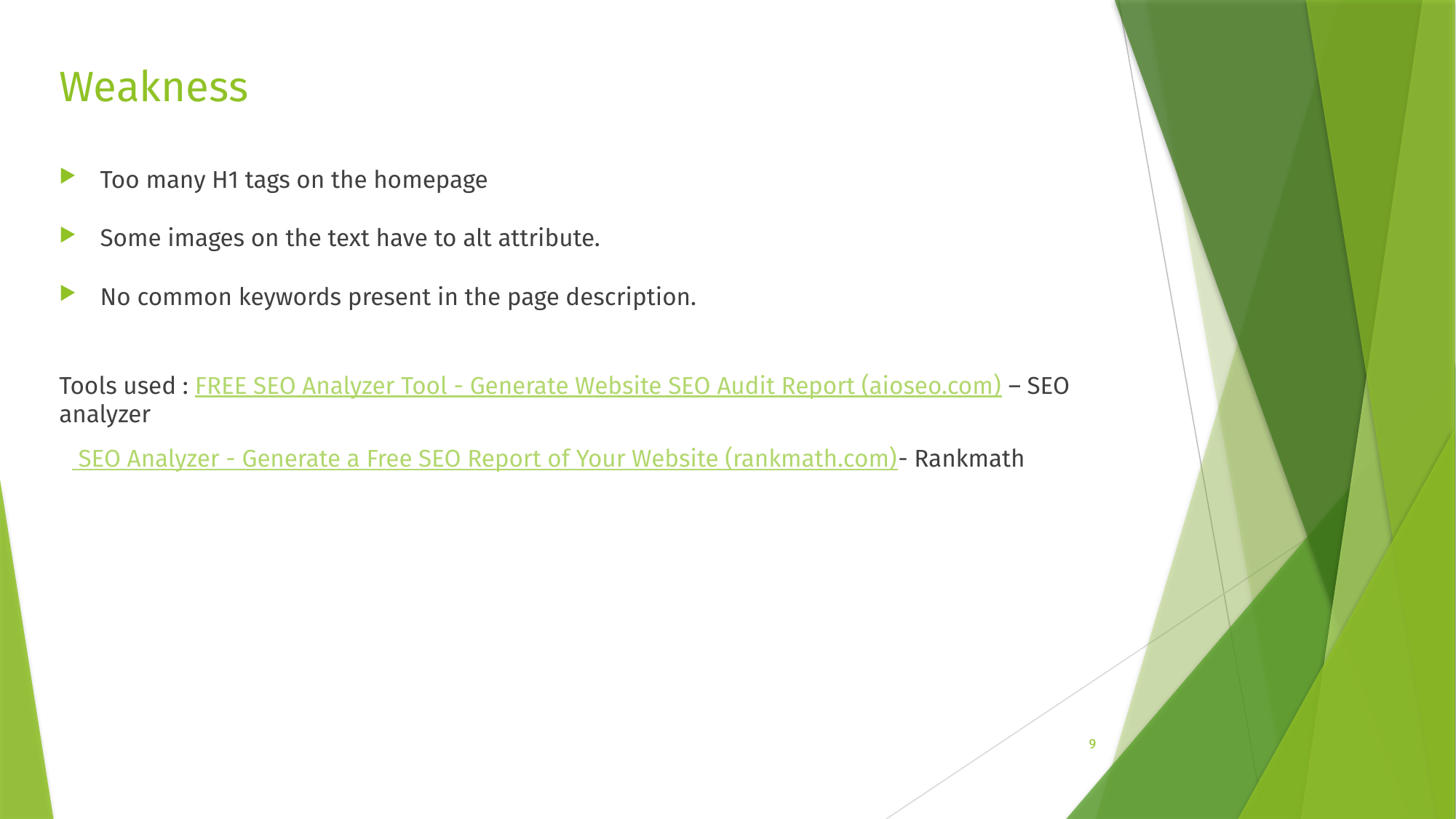

# Weakness
Too many H1 tags on the homepage
Some images on the text have to alt attribute.
No common keywords present in the page description.

Tools used : FREE SEO Analyzer Tool - Generate Website SEO Audit Report (aioseo.com) – SEO analyzer
   SEO Analyzer - Generate a Free SEO Report of Your Website (rankmath.com)- Rankmath

9